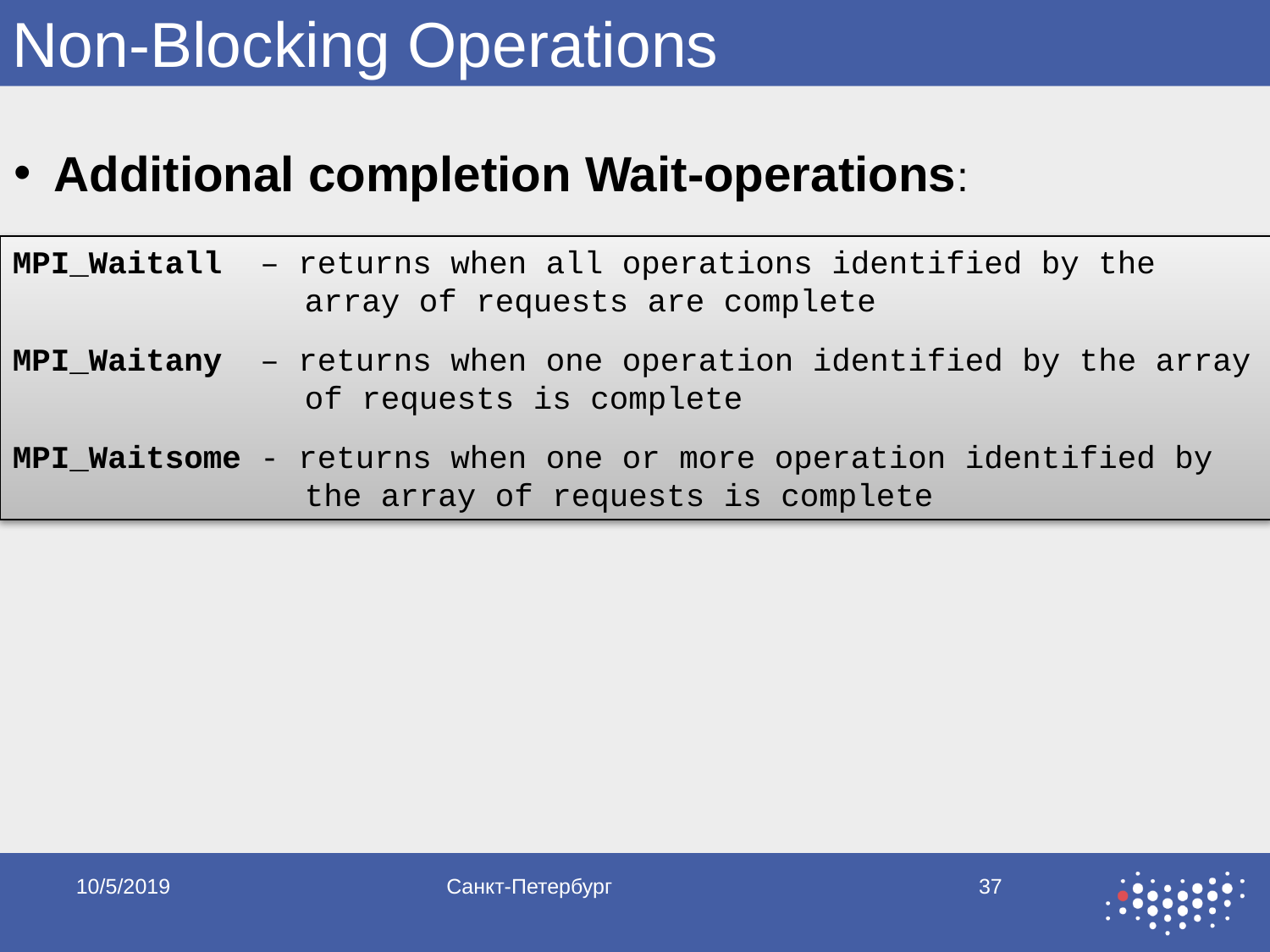

# Non-Blocking Operations
Additional completion Wait-operations:

MPI_Waitall  – returns when all operations identified by the 		  array of requests are complete
MPI_Waitany  – returns when one operation identified by the array 		  of requests is complete
MPI_Waitsome - returns when one or more operation identified by 		  the array of requests is complete
10/5/2019
Санкт-Петербург
37